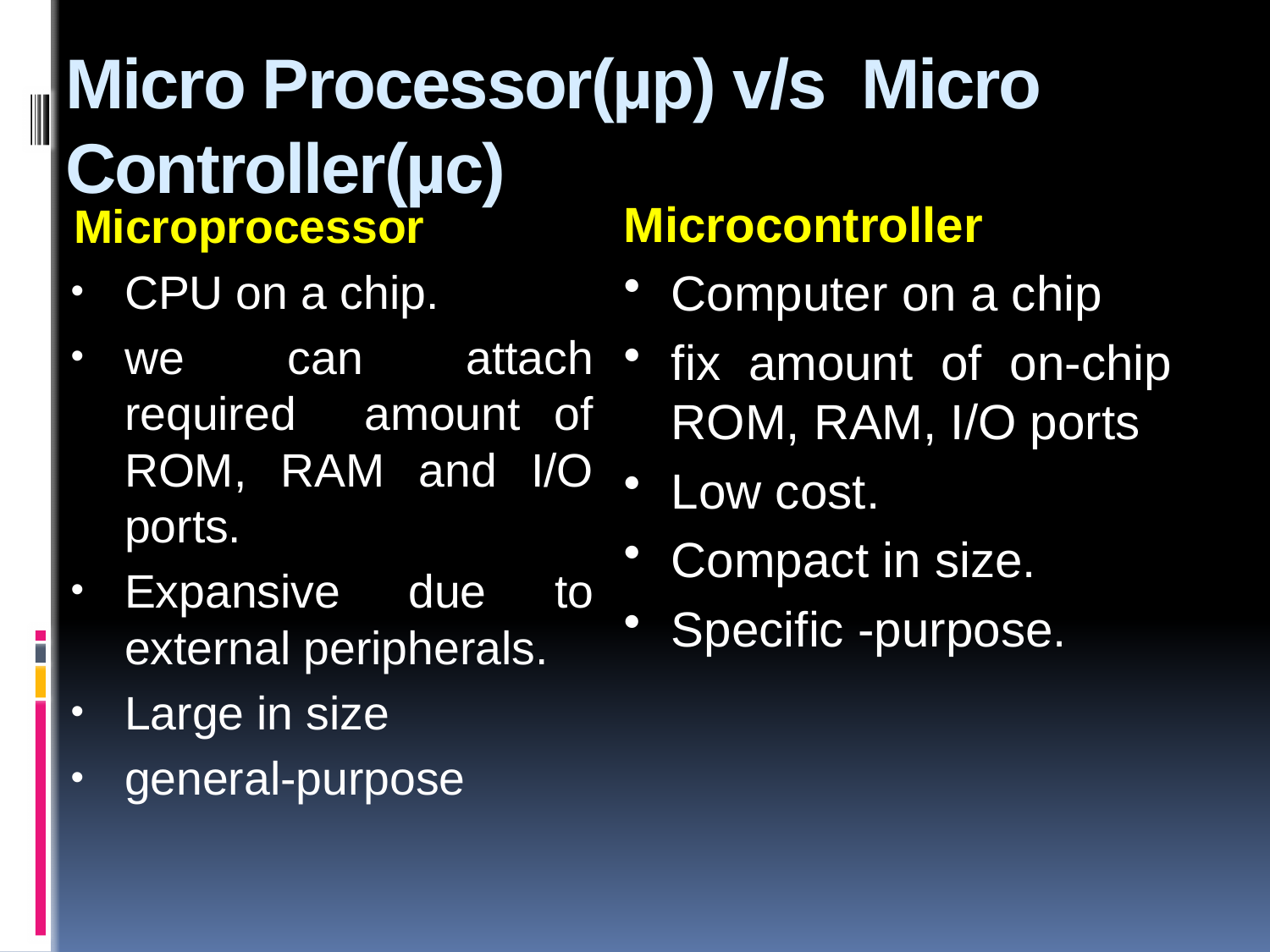

# Micro Processor(µp) v/s  Micro Controller(µc)
Microcontroller
Computer on a chip
fix amount of on-chip ROM, RAM, I/O ports
Low cost.
Compact in size.
Specific -purpose.
Microprocessor
CPU on a chip.
we can attach required  amount of ROM, RAM and I/O ports.
Expansive due to external peripherals.
Large in size
general-purpose